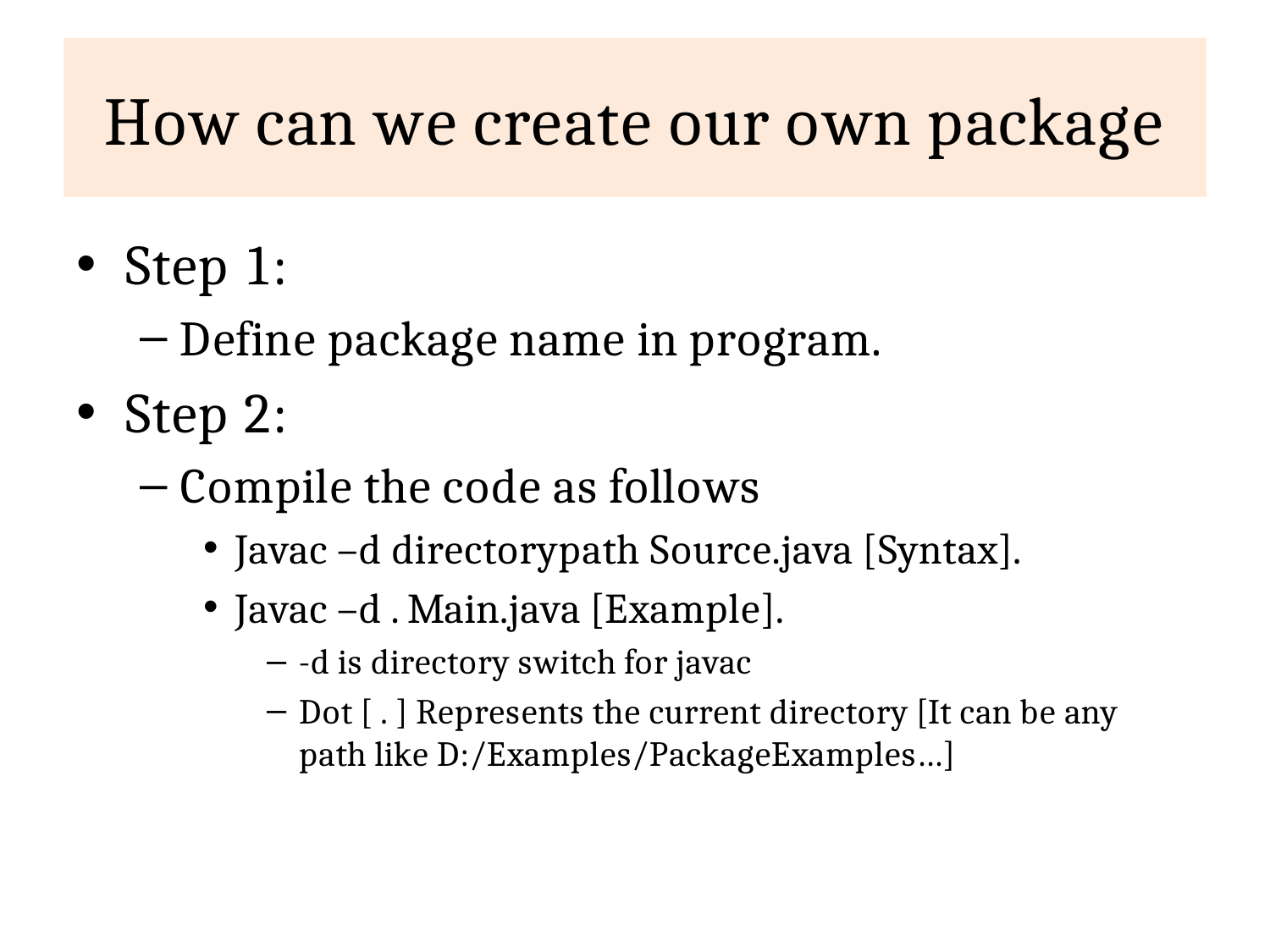

# How can we create our own package
Step 1:
Define package name in program.
Step 2:
Compile the code as follows
Javac –d directorypath Source.java [Syntax].
Javac –d . Main.java [Example].
-d is directory switch for javac
Dot [ . ] Represents the current directory [It can be any path like D:/Examples/PackageExamples…]